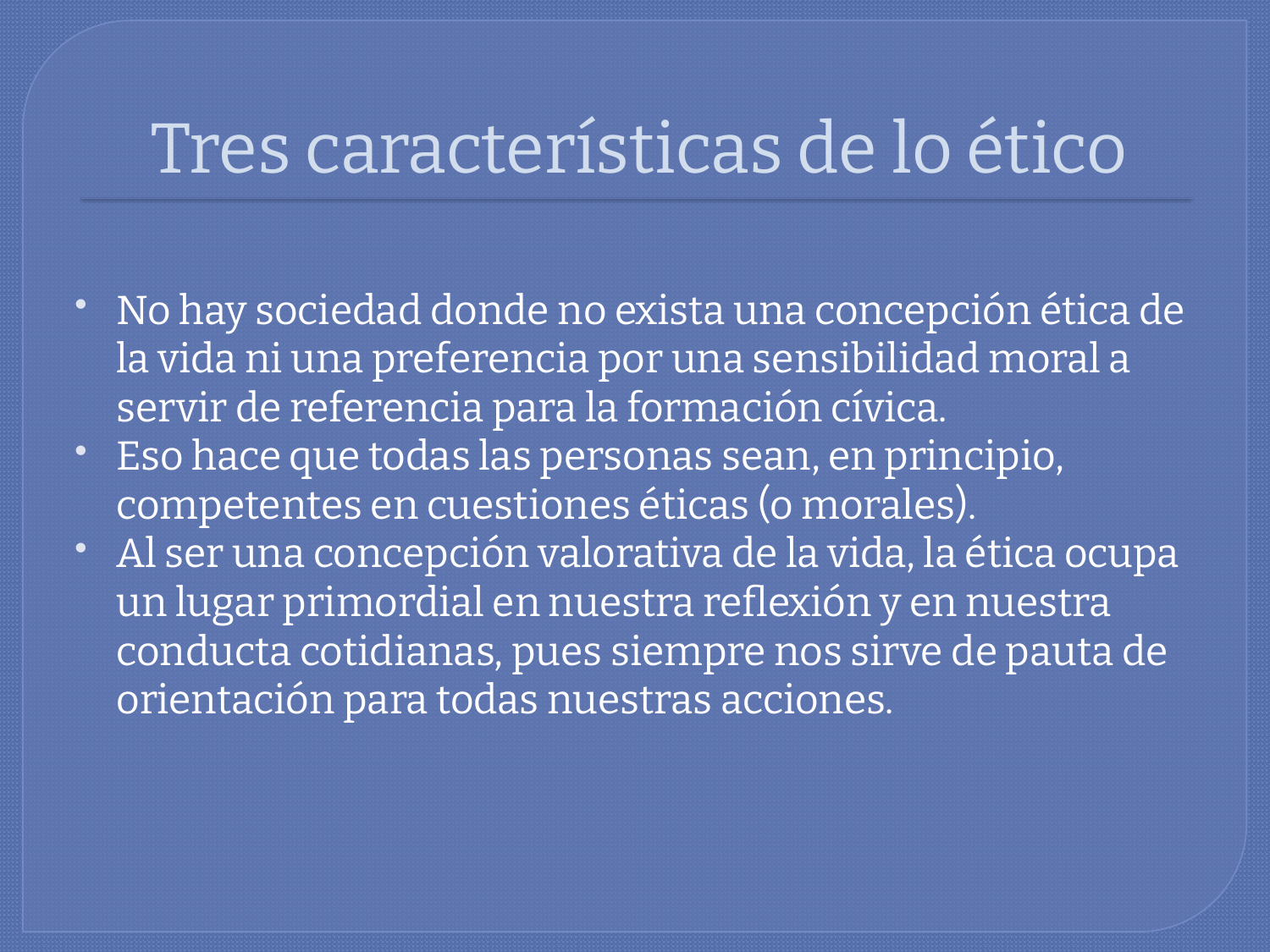

# Tres características de lo ético

No hay sociedad donde no exista una concepción ética de la vida ni una preferencia por una sensibilidad moral a servir de referencia para la formación cívica.
Eso hace que todas las personas sean, en principio, competentes en cuestiones éticas (o morales).
Al ser una concepción valorativa de la vida, la ética ocupa un lugar primordial en nuestra reflexión y en nuestra conducta cotidianas, pues siempre nos sirve de pauta de orientación para todas nuestras acciones.